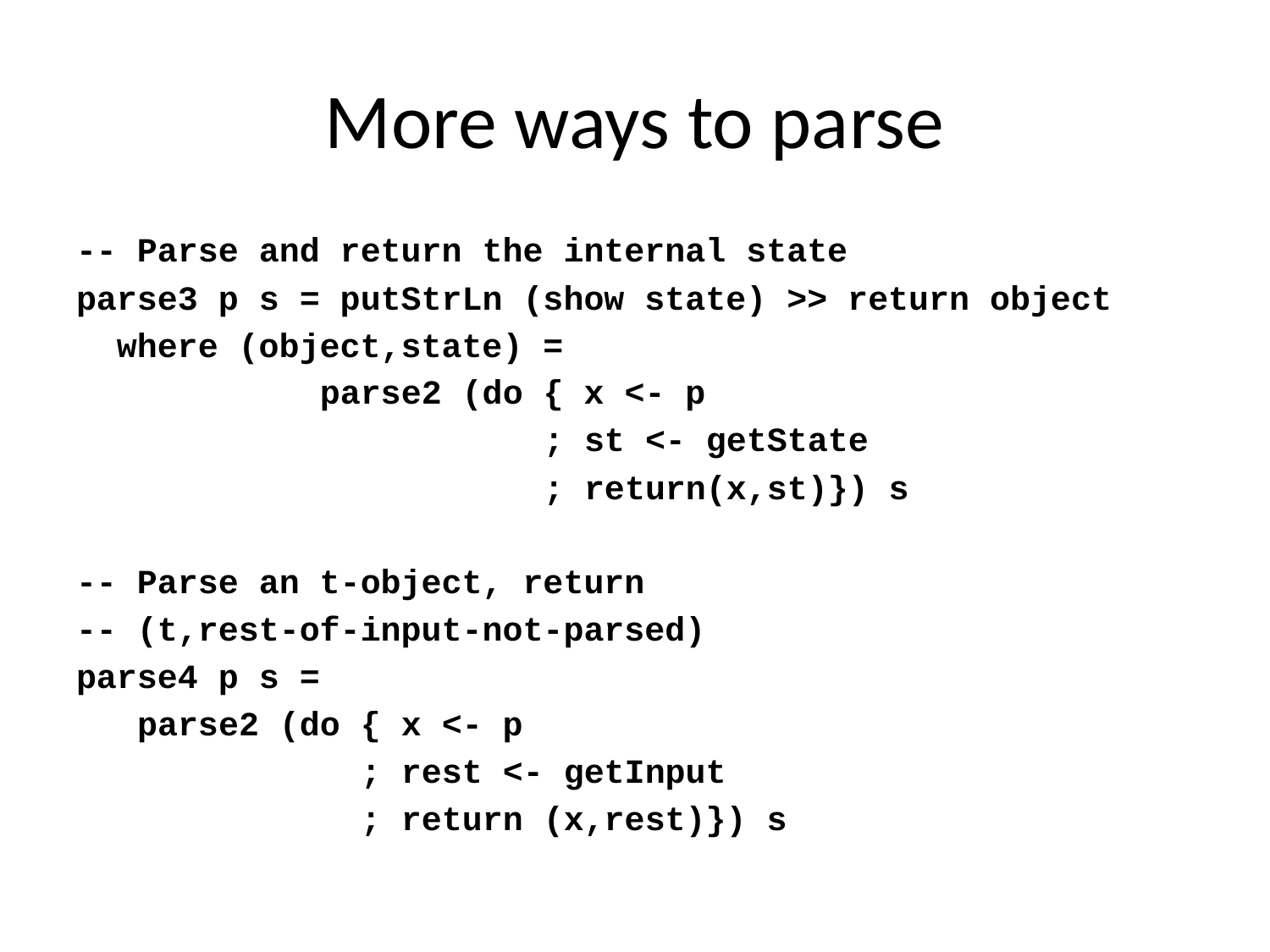

# More ways to parse
-- Parse and return the internal state
parse3 p s = putStrLn (show state) >> return object
  where (object,state) =
            parse2 (do { x <- p
                       ; st <- getState
                       ; return(x,st)}) s

-- Parse an t-object, return
-- (t,rest-of-input-not-parsed)
parse4 p s =
   parse2 (do { x <- p
              ; rest <- getInput
              ; return (x,rest)}) s